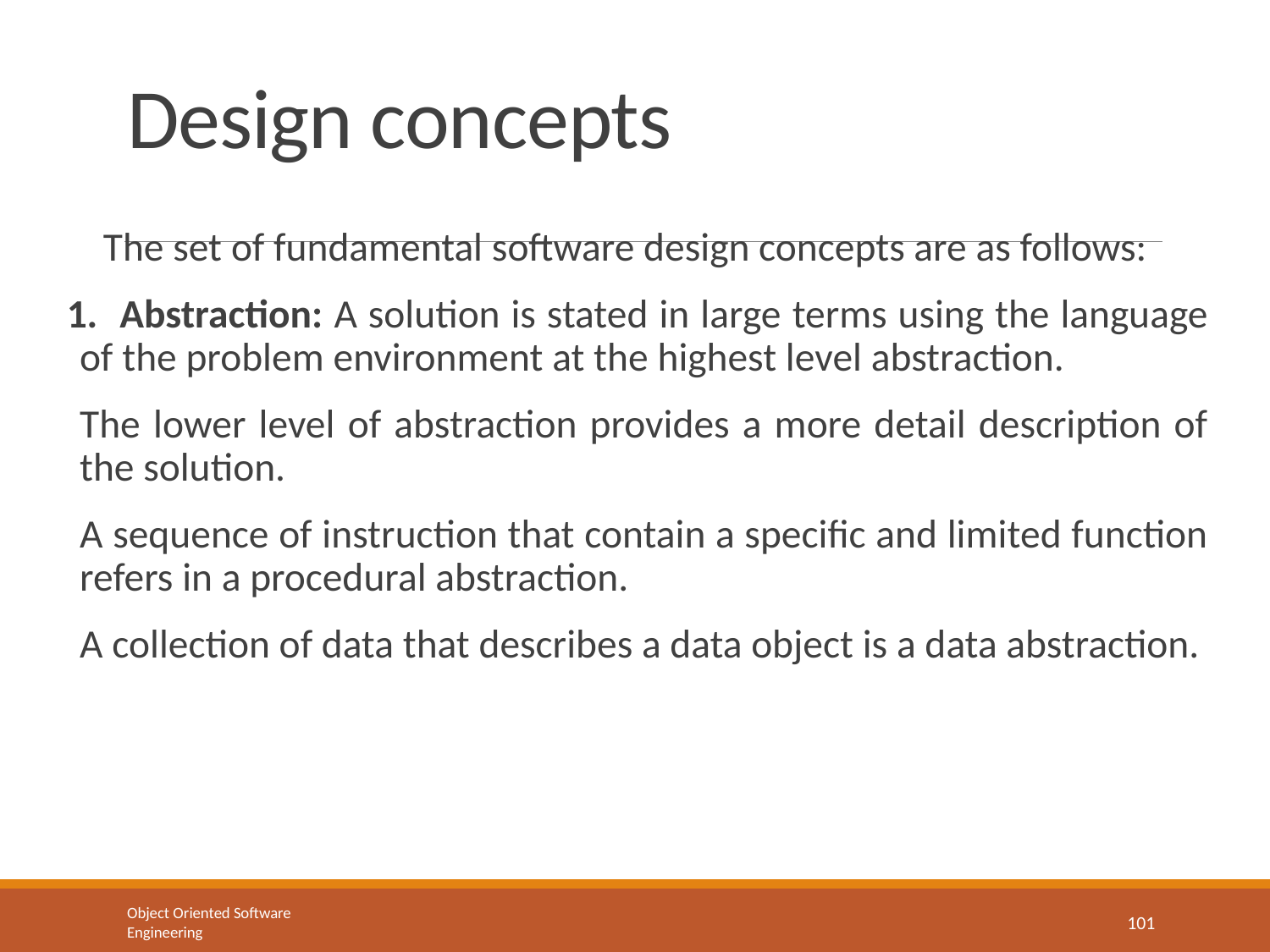

# Design concepts
    The set of fundamental software design concepts are as follows:
1.  Abstraction: A solution is stated in large terms using the language of the problem environment at the highest level abstraction.
The lower level of abstraction provides a more detail description of the solution.
A sequence of instruction that contain a specific and limited function refers in a procedural abstraction.
A collection of data that describes a data object is a data abstraction.

Object Oriented Software Engineering
101